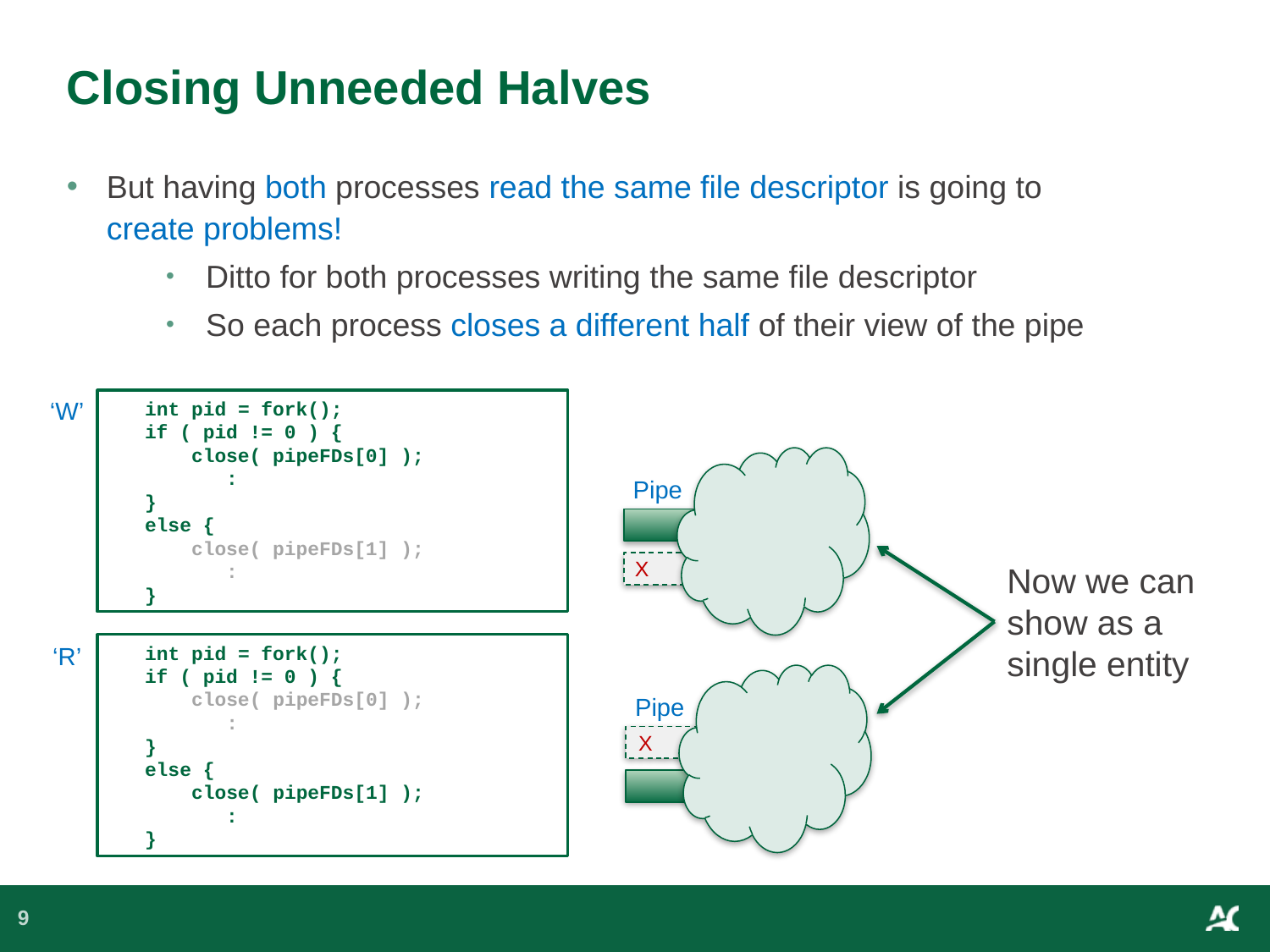

# Closing Unneeded Halves
But having both processes read the same file descriptor is going to create problems!
Ditto for both processes writing the same file descriptor
So each process closes a different half of their view of the pipe

‘W’
   int pid = fork();
   if ( pid != 0 ) {
       close( pipeFDs[0] );
          :
   }
   else {
       close( pipeFDs[1] );
          :
   }

Pipe

X

Now we can
show as a
single entity
‘R’
   int pid = fork();
   if ( pid != 0 ) {
       close( pipeFDs[0] );
          :
   }
   else {
       close( pipeFDs[1] );
          :
   }

Pipe
X

9